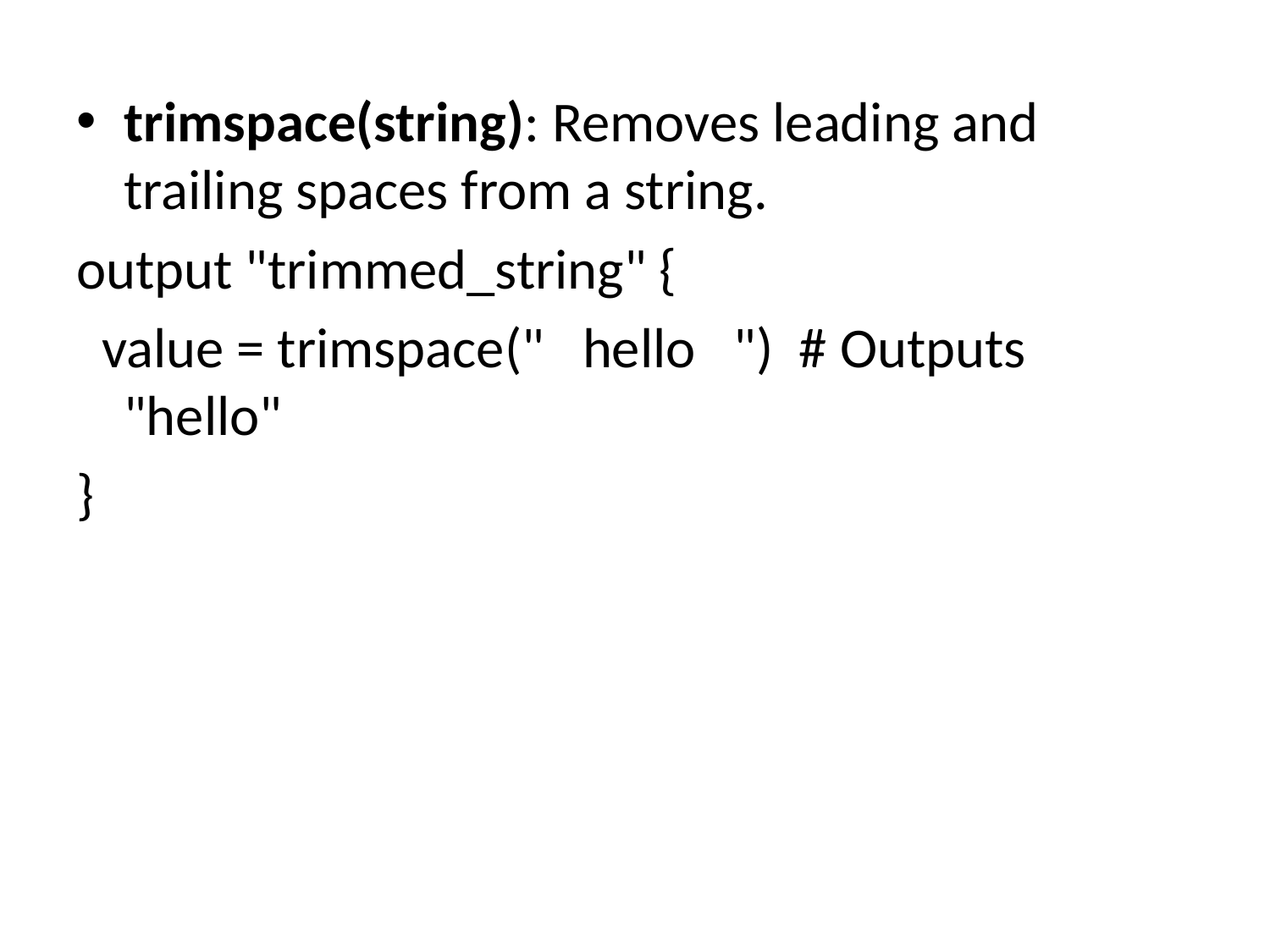

trimspace(string): Removes leading and trailing spaces from a string.
output "trimmed_string" {
  value = trimspace("   hello   ")  # Outputs "hello"
}